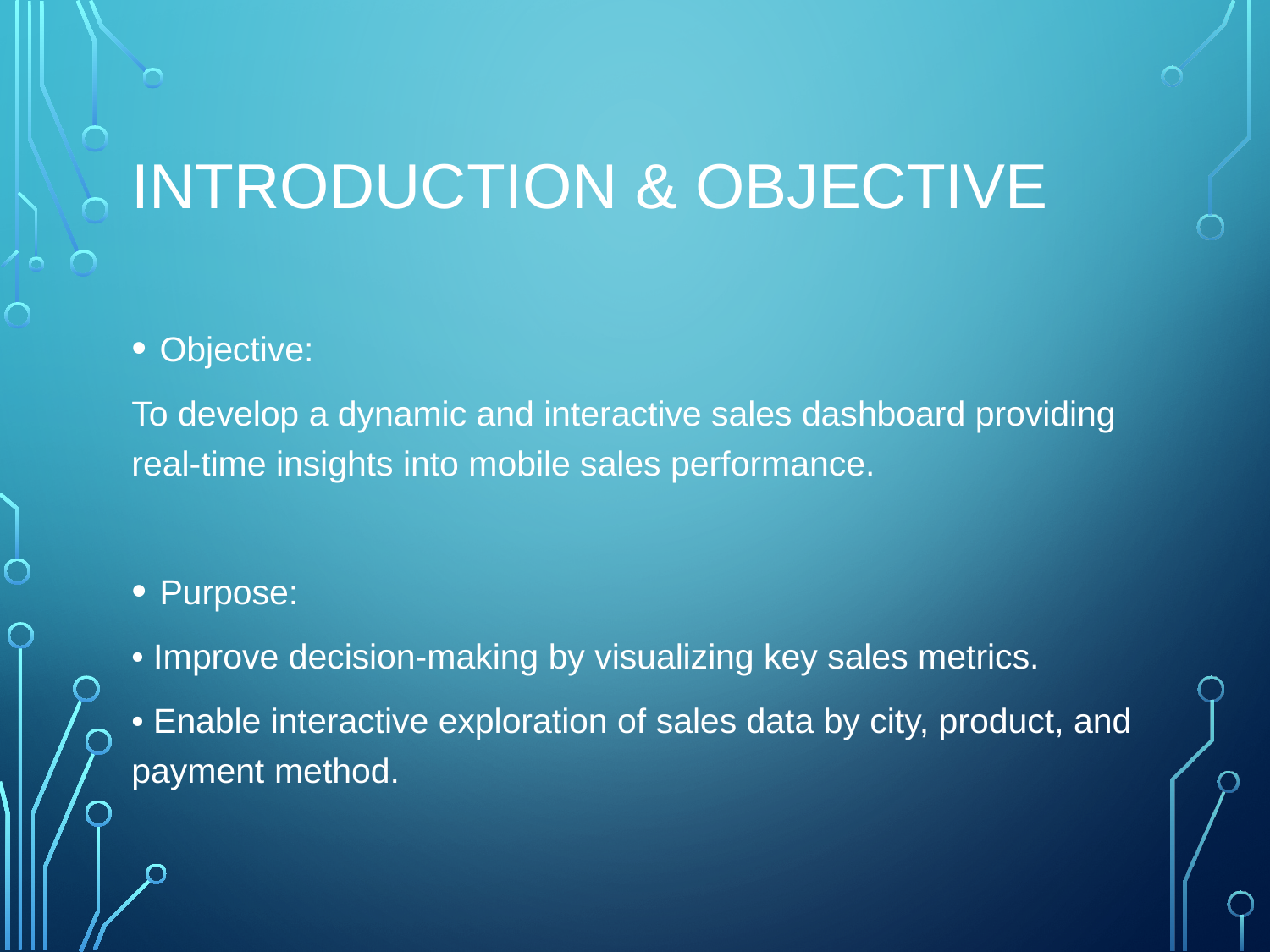

# Introduction & Objective
Objective:
To develop a dynamic and interactive sales dashboard providing real-time insights into mobile sales performance.

Purpose:
• Improve decision-making by visualizing key sales metrics.
• Enable interactive exploration of sales data by city, product, and payment method.